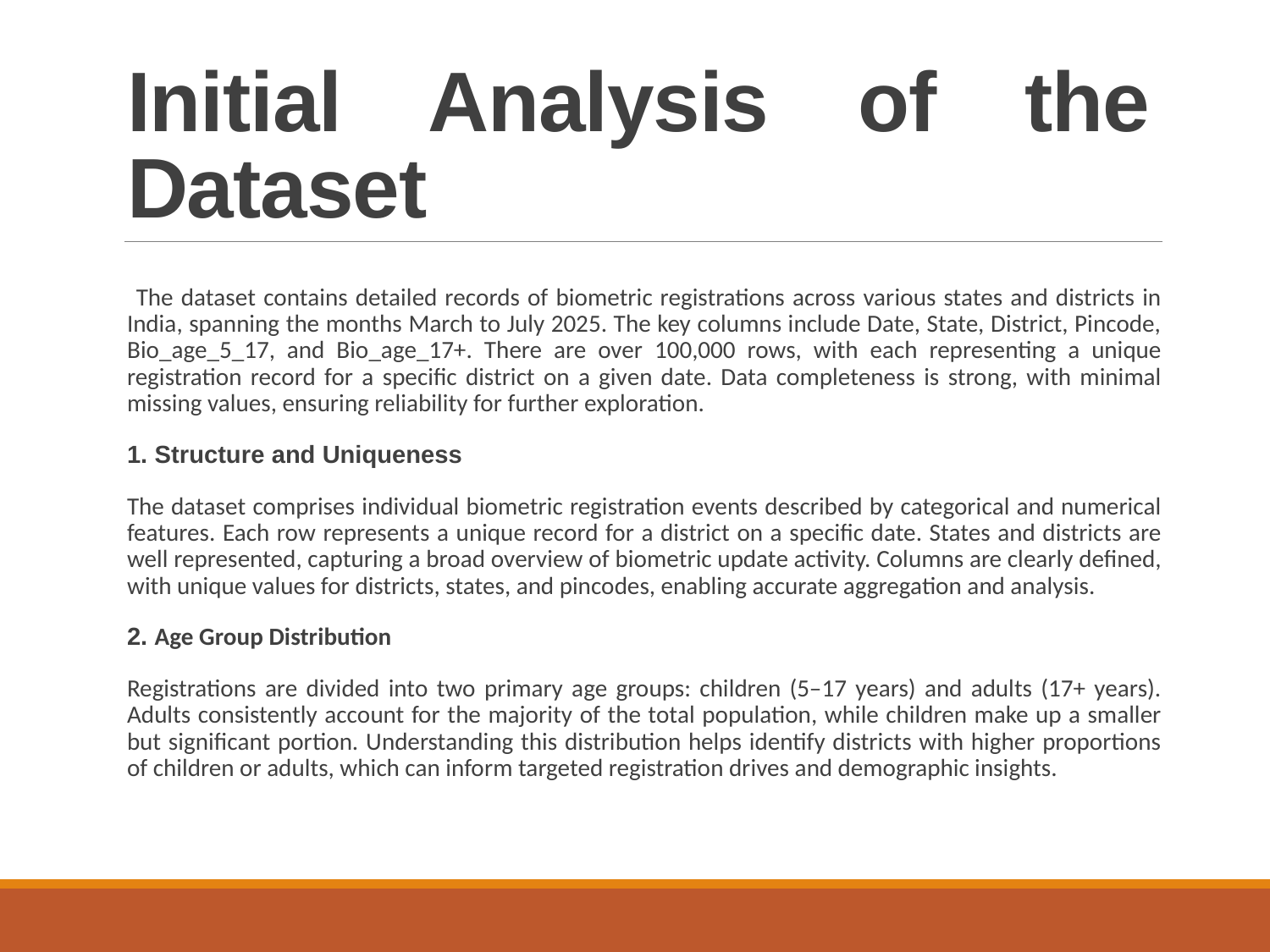

# Initial Analysis of the Dataset
 The dataset contains detailed records of biometric registrations across various states and districts in India, spanning the months March to July 2025. The key columns include Date, State, District, Pincode, Bio_age_5_17, and Bio_age_17+. There are over 100,000 rows, with each representing a unique registration record for a specific district on a given date. Data completeness is strong, with minimal missing values, ensuring reliability for further exploration.
1. Structure and Uniqueness
The dataset comprises individual biometric registration events described by categorical and numerical features. Each row represents a unique record for a district on a specific date. States and districts are well represented, capturing a broad overview of biometric update activity. Columns are clearly defined, with unique values for districts, states, and pincodes, enabling accurate aggregation and analysis.
2. Age Group Distribution
Registrations are divided into two primary age groups: children (5–17 years) and adults (17+ years). Adults consistently account for the majority of the total population, while children make up a smaller but significant portion. Understanding this distribution helps identify districts with higher proportions of children or adults, which can inform targeted registration drives and demographic insights.